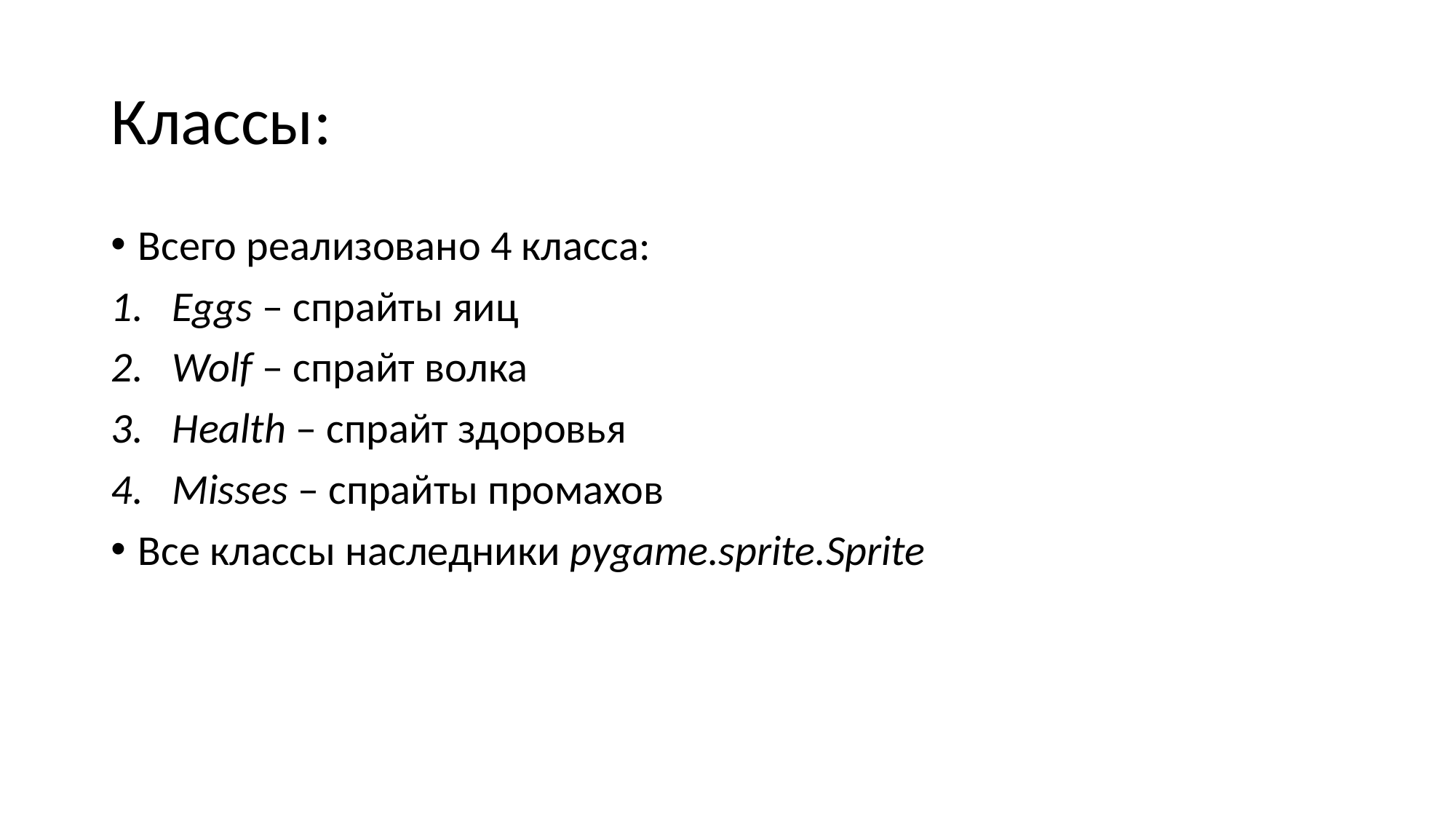

# Классы:
Всего реализовано 4 класса:
Eggs – спрайты яиц
Wolf – спрайт волка
Health – спрайт здоровья
Misses – спрайты промахов
Все классы наследники pygame.sprite.Sprite